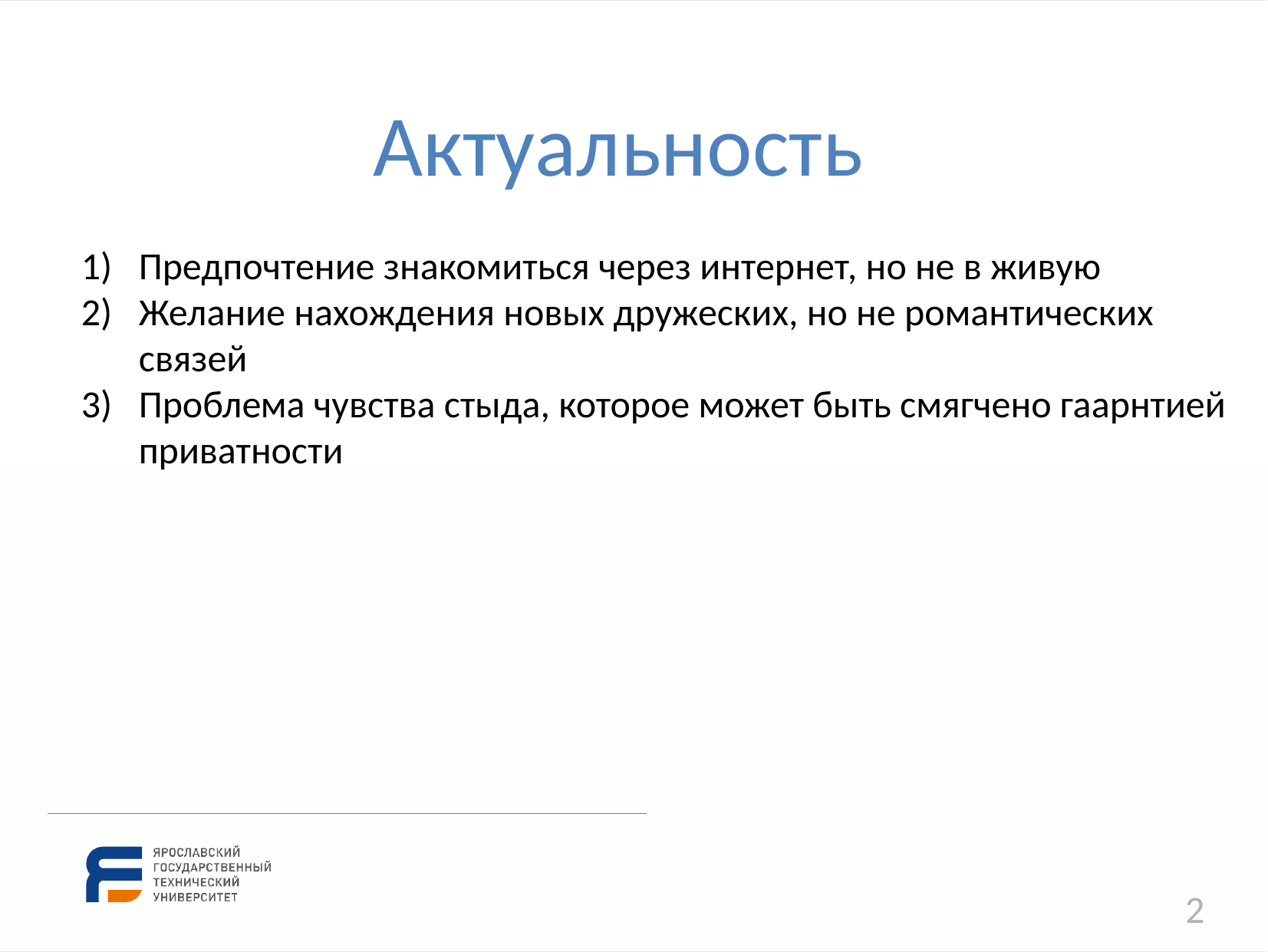

Актуальность

Предпочтение знакомиться через интернет, но не в живую
Желание нахождения новых дружеских, но не романтических связей
Проблема чувства стыда, которое может быть смягчено гаарнтией приватности

2